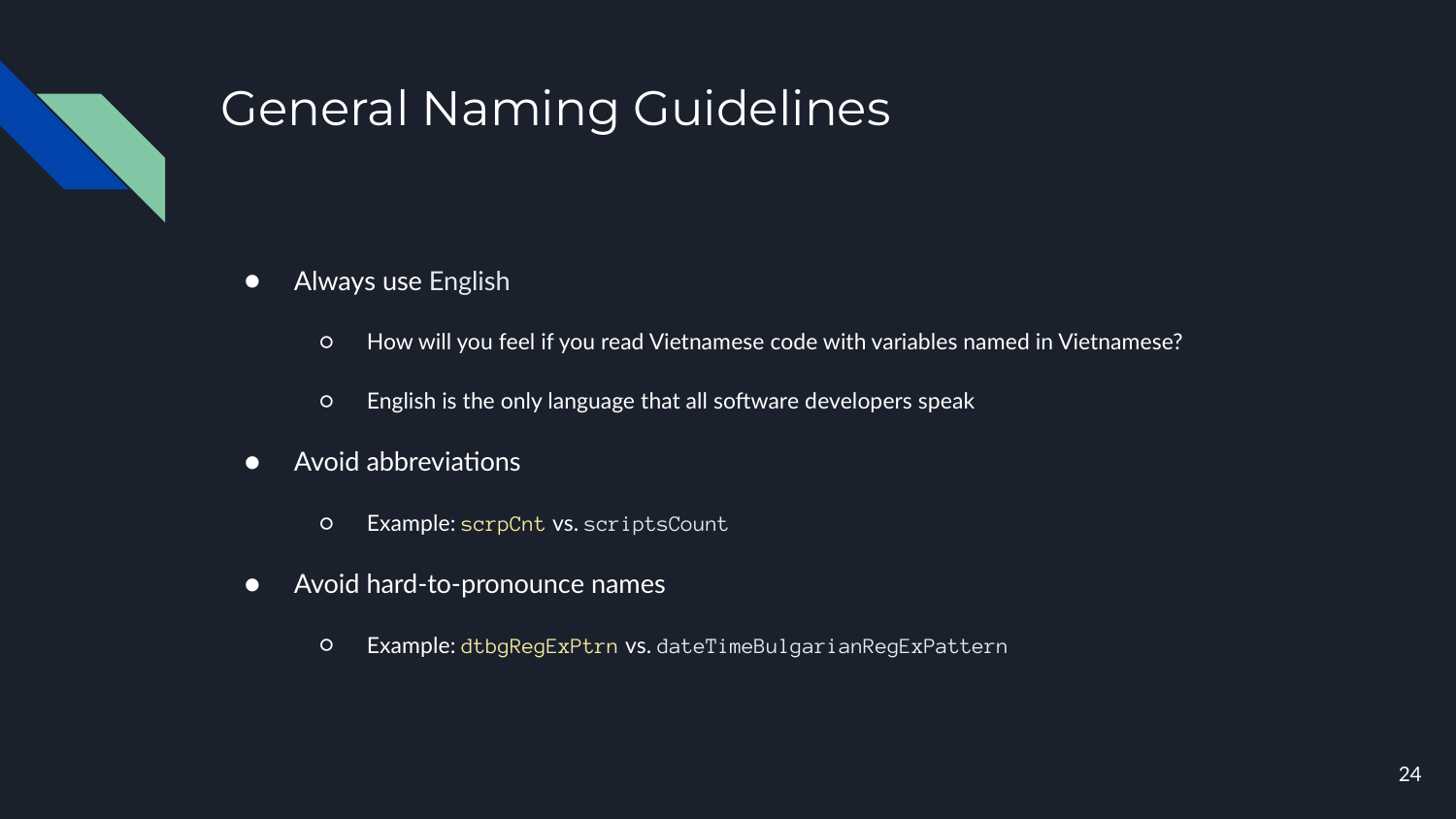

# General Naming Guidelines
Always use English
How will you feel if you read Vietnamese code with variables named in Vietnamese?
English is the only language that all software developers speak

Avoid abbreviations
Example: scrpCnt vs. scriptsCount

Avoid hard-to-pronounce names
Example: dtbgRegExPtrn vs. dateTimeBulgarianRegExPattern
24